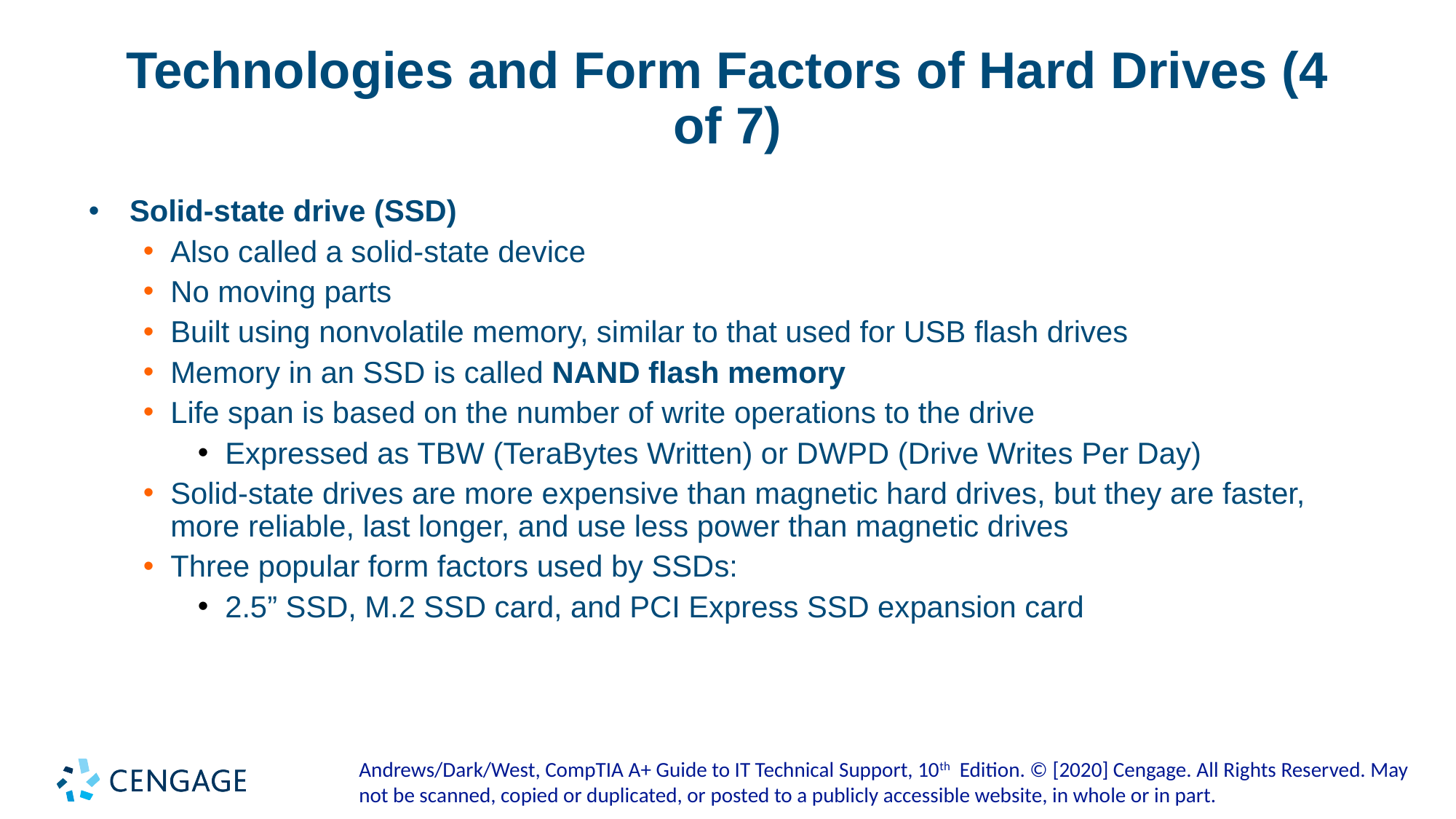

# Technologies and Form Factors of Hard Drives (4 of 7)
Solid-state drive (SSD)
Also called a solid-state device
No moving parts
Built using nonvolatile memory, similar to that used for USB flash drives
Memory in an SSD is called NAND flash memory
Life span is based on the number of write operations to the drive
Expressed as TBW (TeraBytes Written) or DWPD (Drive Writes Per Day)
Solid-state drives are more expensive than magnetic hard drives, but they are faster, more reliable, last longer, and use less power than magnetic drives
Three popular form factors used by SSDs:
2.5” SSD, M.2 SSD card, and PCI Express SSD expansion card